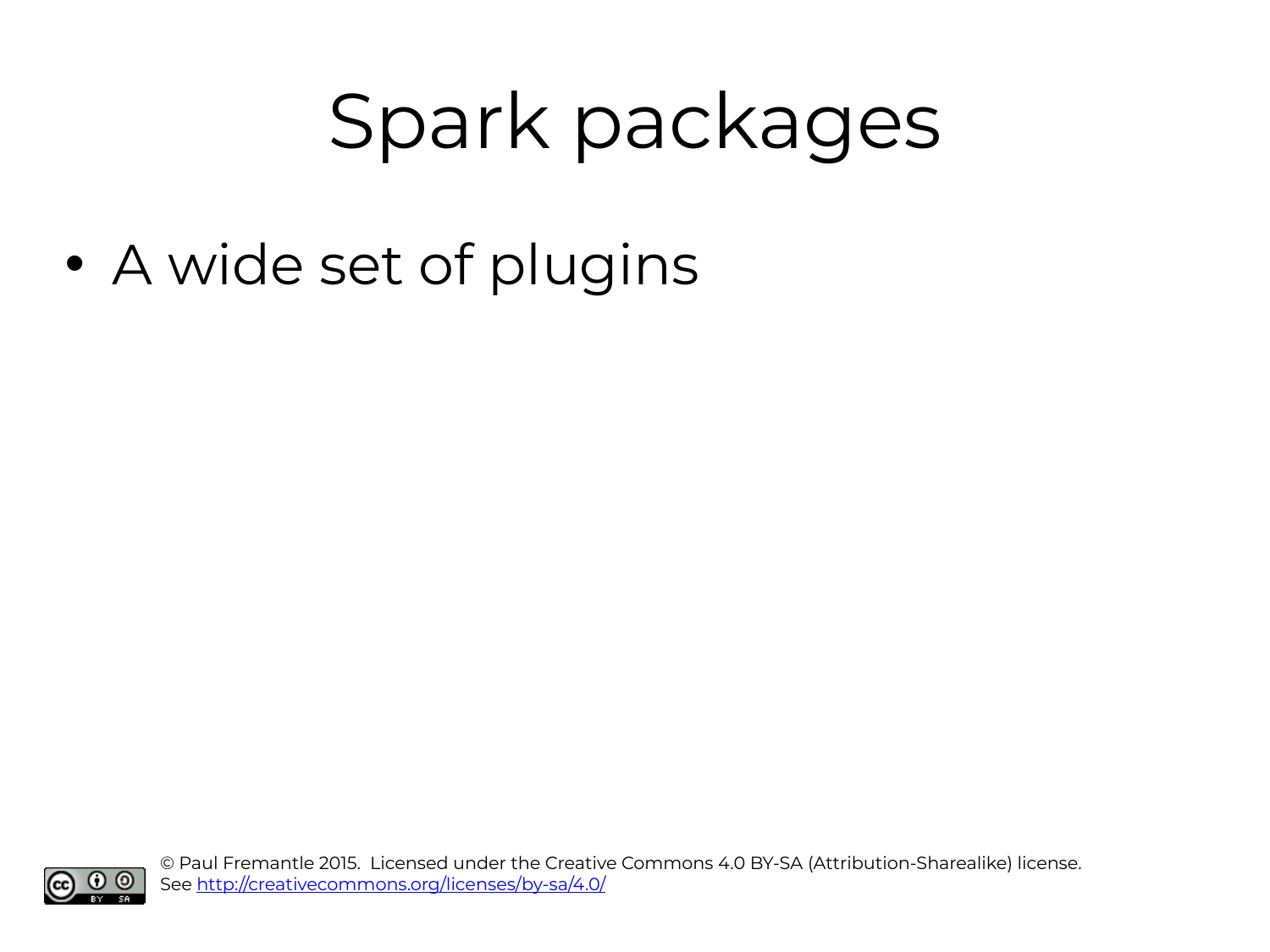

# Spark packages
A wide set of plugins